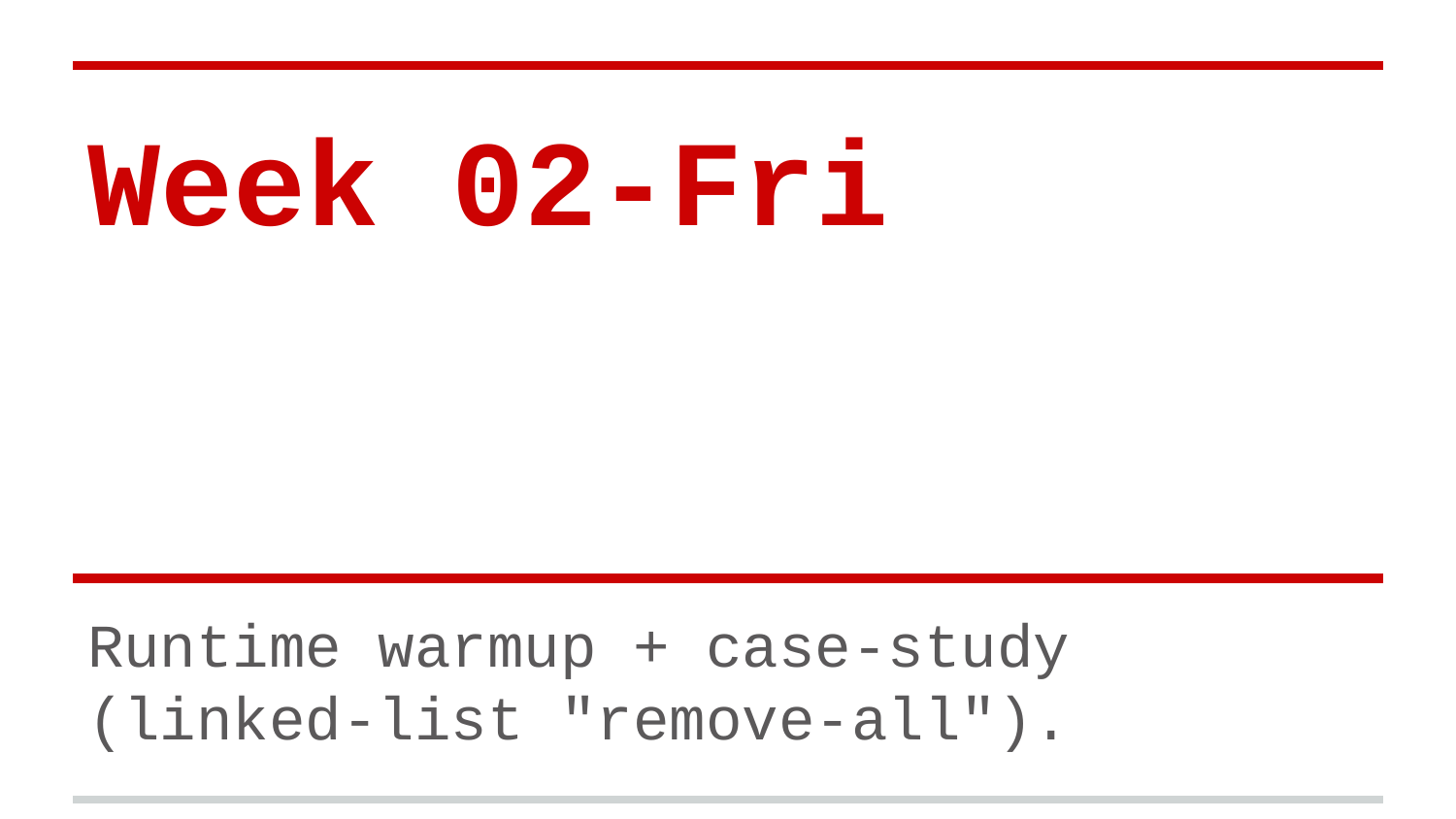

# Week 02-Fri
Runtime warmup + case-study (linked-list "remove-all").